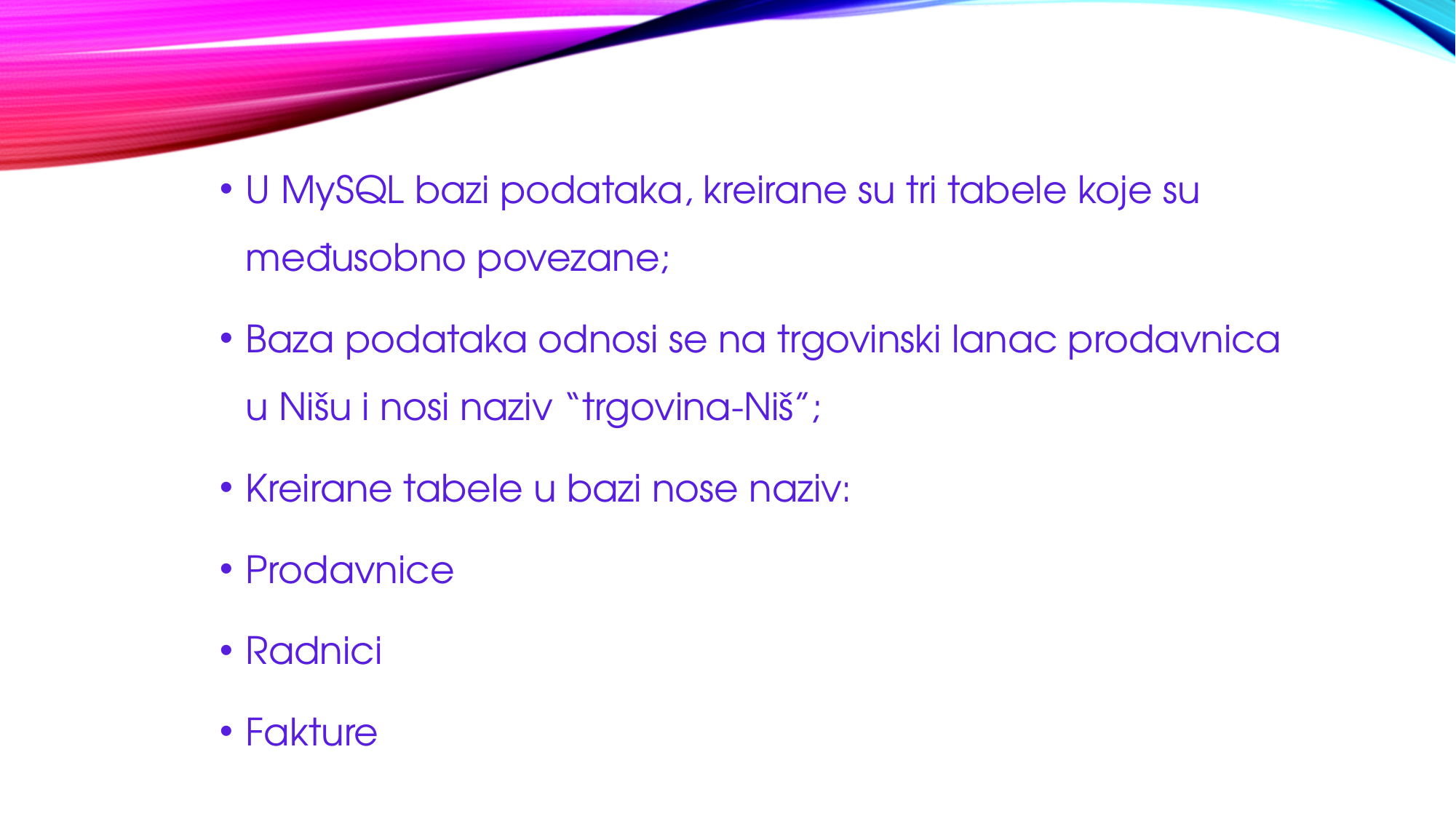

U MySQL bazi podataka, kreirane su tri tabele koje su međusobno povezane;
Baza podataka odnosi se na trgovinski lanac prodavnica u Nišu i nosi naziv “trgovina-Niš”;
Kreirane tabele u bazi nose naziv:
Prodavnice
Radnici
Fakture